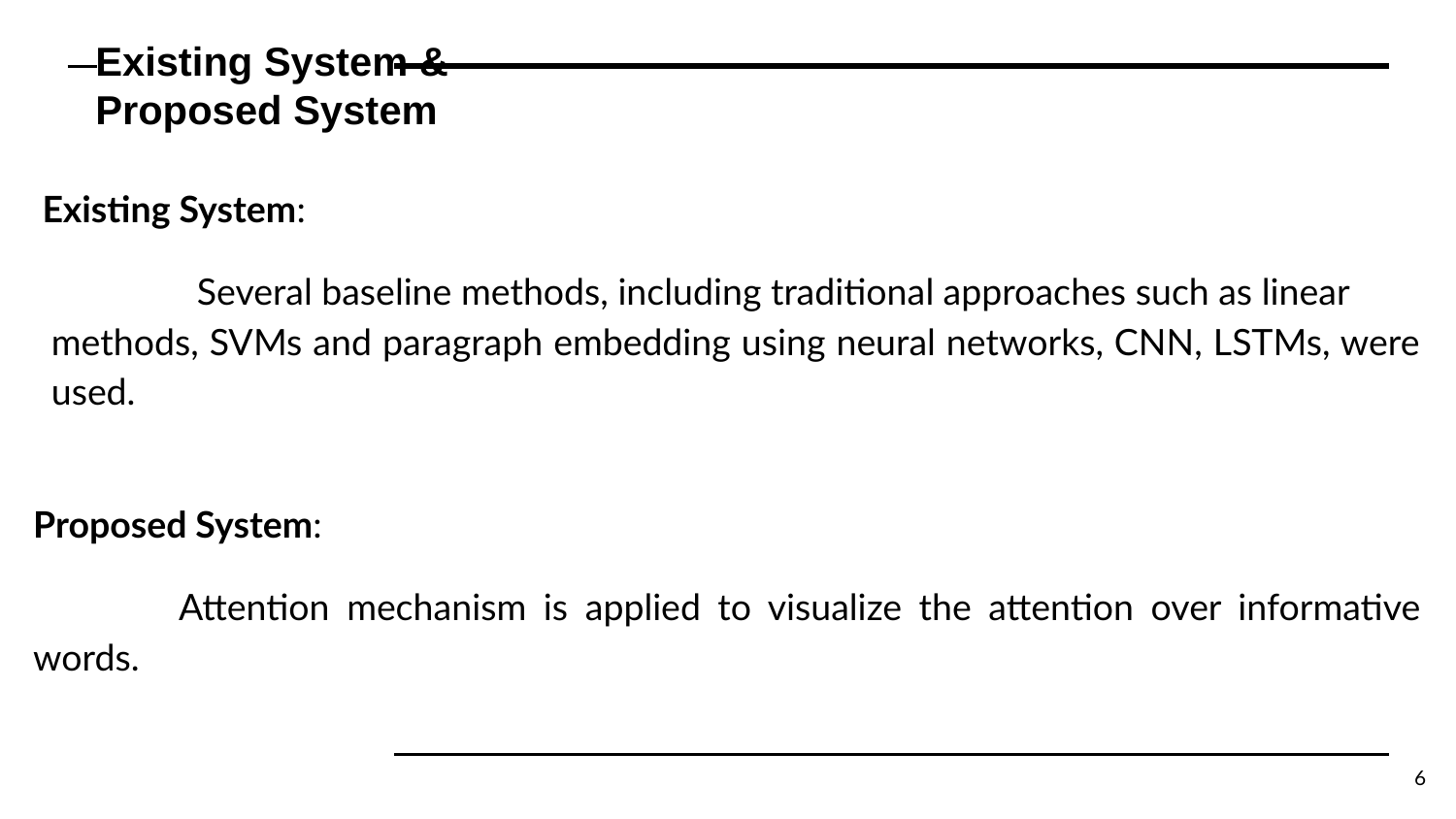

# Existing System & Proposed System
 Existing System:
	Several baseline methods, including traditional approaches such as linear
methods, SVMs and paragraph embedding using neural networks, CNN, LSTMs, were used.

Proposed System:
	Attention mechanism is applied to visualize the attention over informative words.

6